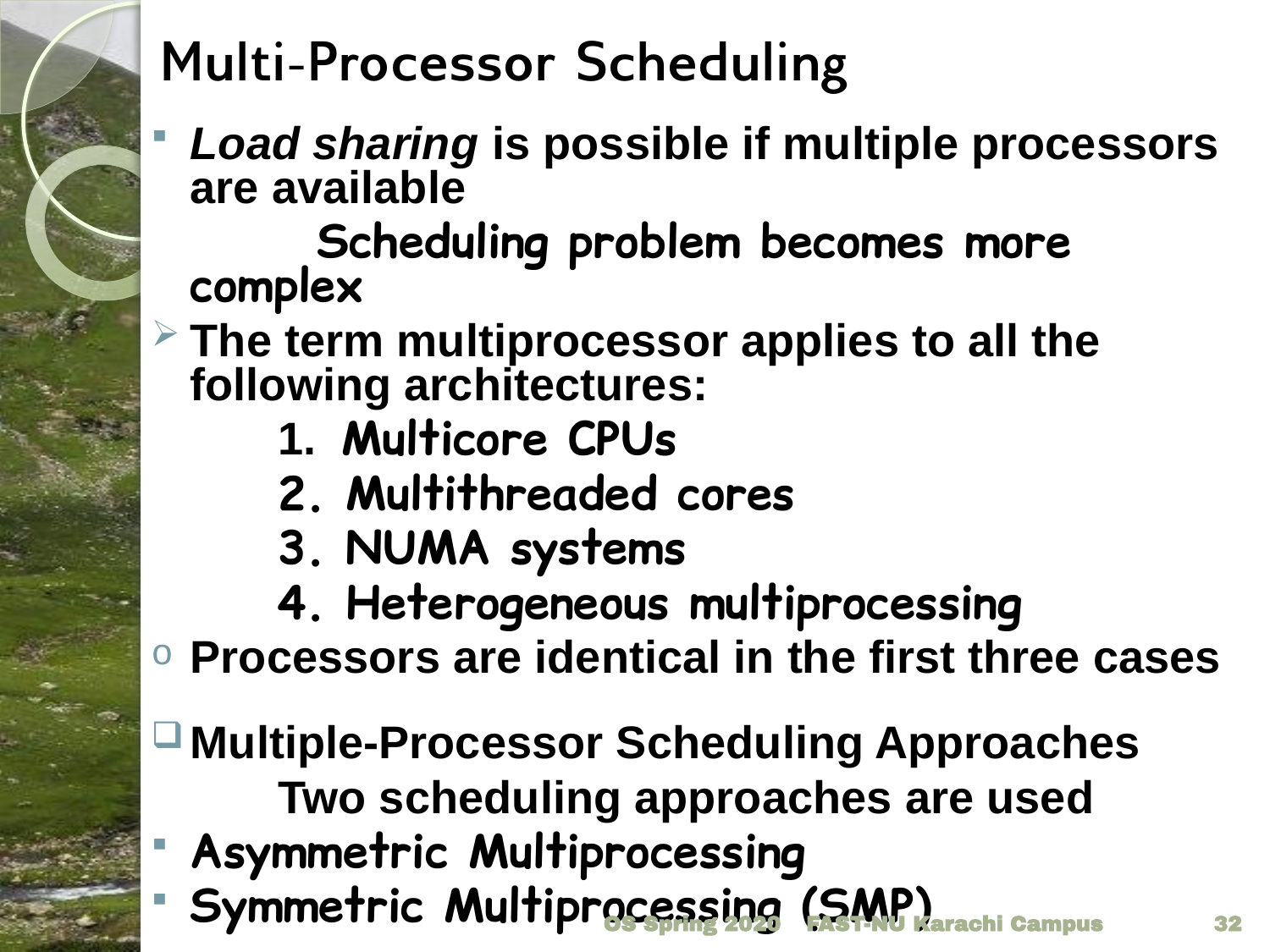

# Multi-Processor Scheduling
Load sharing is possible if multiple processors are available
		Scheduling problem becomes more complex
The term multiprocessor applies to all the following architectures:
	1.  Multicore CPUs
	2. Multithreaded cores
	3. NUMA systems
	4. Heterogeneous multiprocessing
Processors are identical in the first three cases

Multiple-Processor Scheduling Approaches
	Two scheduling approaches are used
Asymmetric Multiprocessing
Symmetric Multiprocessing (SMP)
OS Spring 2020
FAST-NU Karachi Campus
32